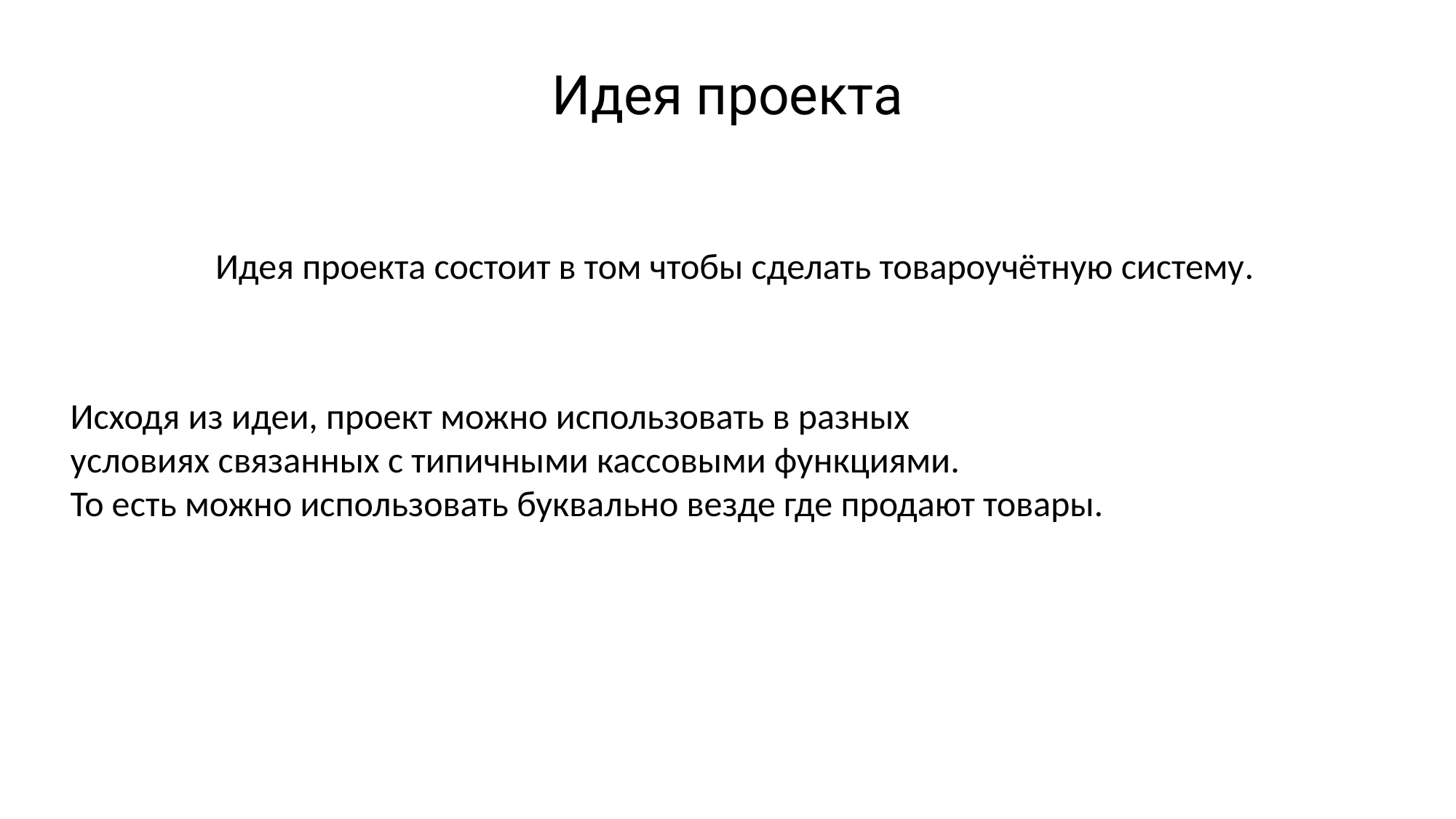

Идея проекта
Идея проекта состоит в том чтобы сделать товароучётную систему.
Исходя из идеи, проект можно использовать в разных
условиях связанных с типичными кассовыми функциями.
То есть можно использовать буквально везде где продают товары.